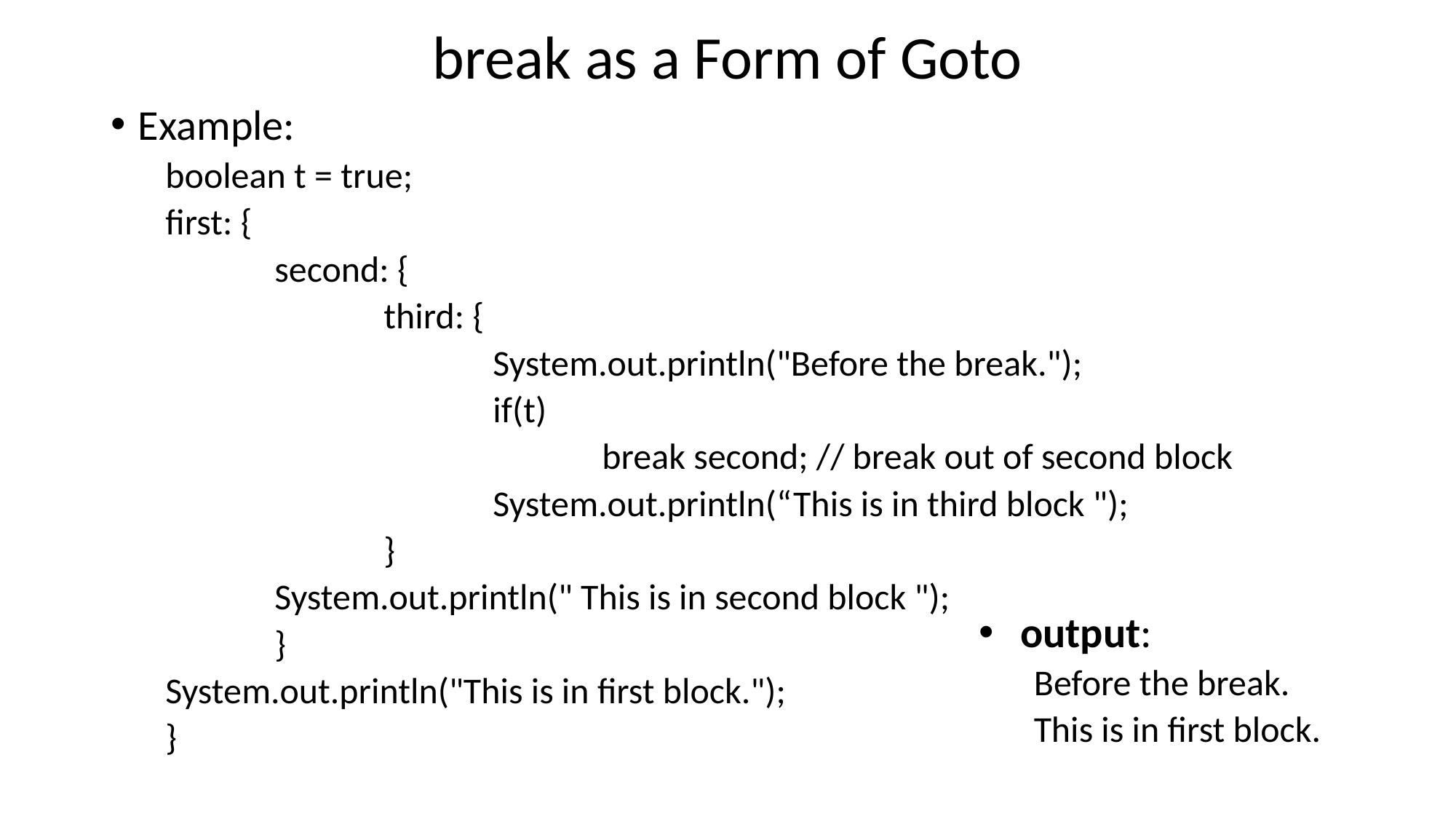

# break as a Form of Goto
Example:
boolean t = true;
first: {
	second: {
		third: {
			System.out.println("Before the break.");
			if(t)
				break second; // break out of second block
			System.out.println(“This is in third block ");
		}
	System.out.println(" This is in second block ");
	}
System.out.println("This is in first block.");
}
output:
Before the break.
This is in first block.